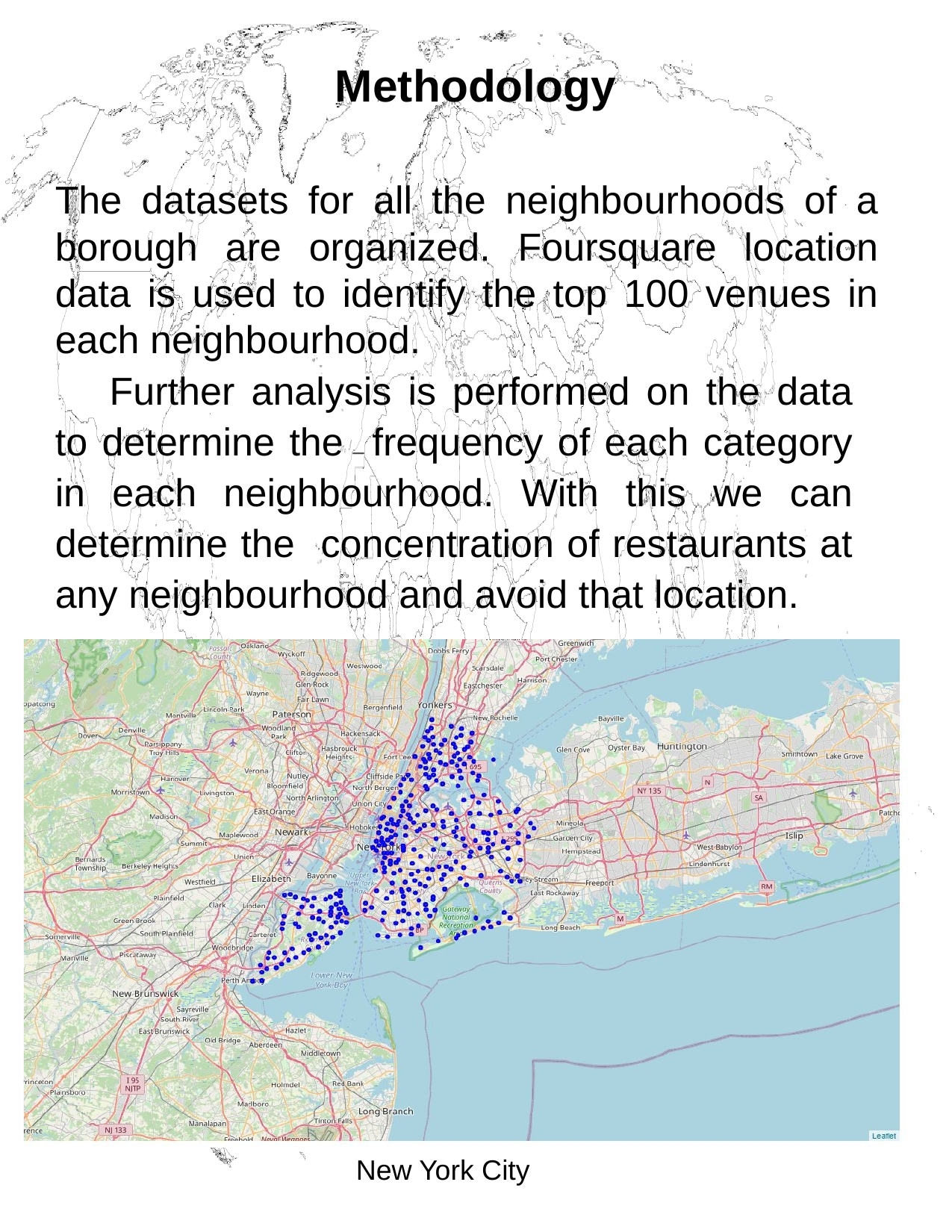

Methodology

The datasets for all the neighbourhoods of a borough are organized. Foursquare location data is used to identify the top 100 venues in each neighbourhood.
Further analysis is performed on the data to determine the  frequency of each category in each neighbourhood. With this we can determine the  concentration of restaurants at any neighbourhood and avoid that location.

New York City